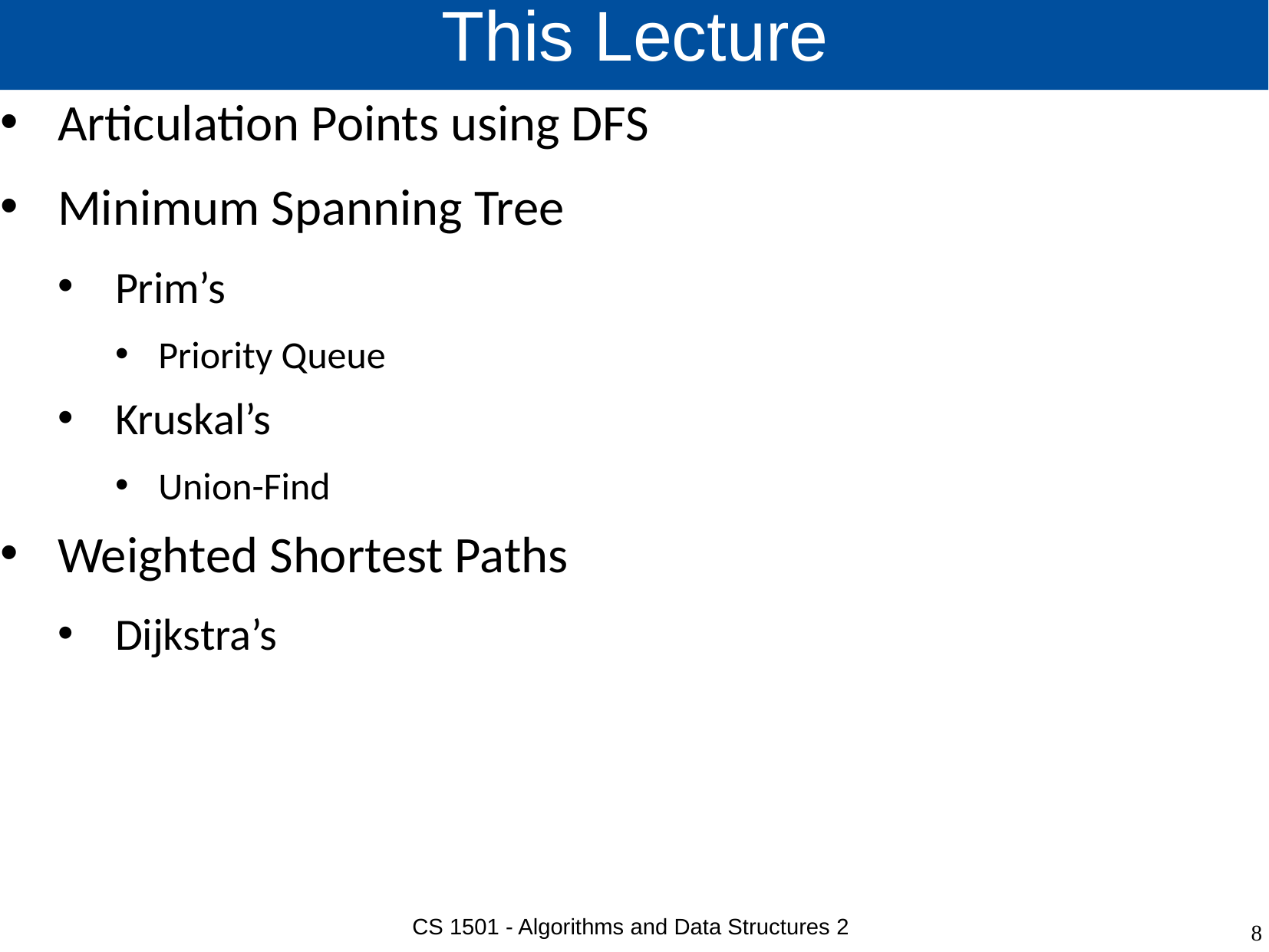

# This Lecture
Articulation Points using DFS
Minimum Spanning Tree
Prim’s
Priority Queue
Kruskal’s
Union-Find
Weighted Shortest Paths
Dijkstra’s
CS 1501 - Algorithms and Data Structures 2
8